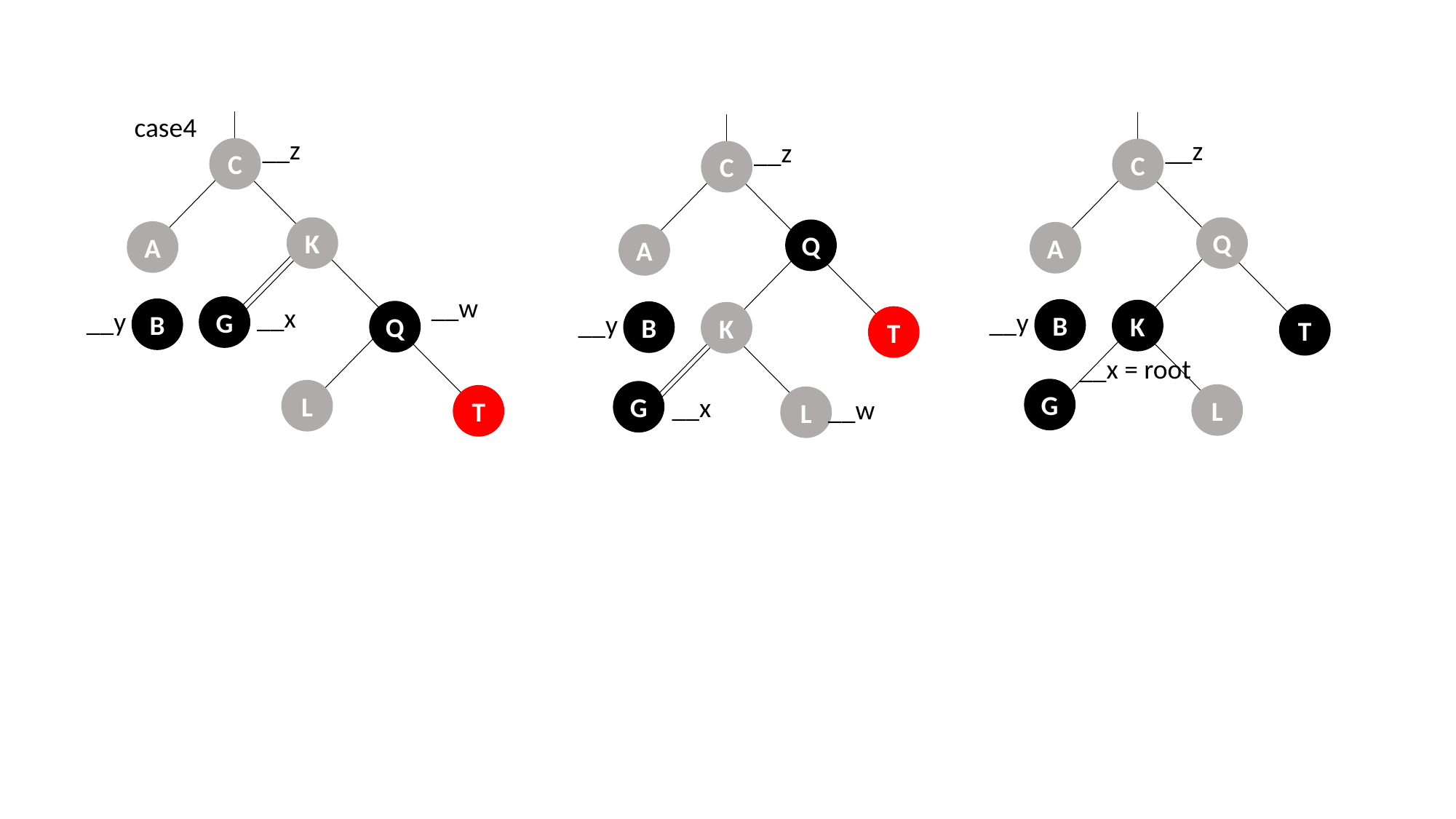

case4
__z
__z
__z
C
C
C
K
Q
Q
A
A
A
__w
__x
G
B
__y
B
K
__y
Q
B
K
__y
T
T
__x = root
G
L
G
L
T
__x
L
__w